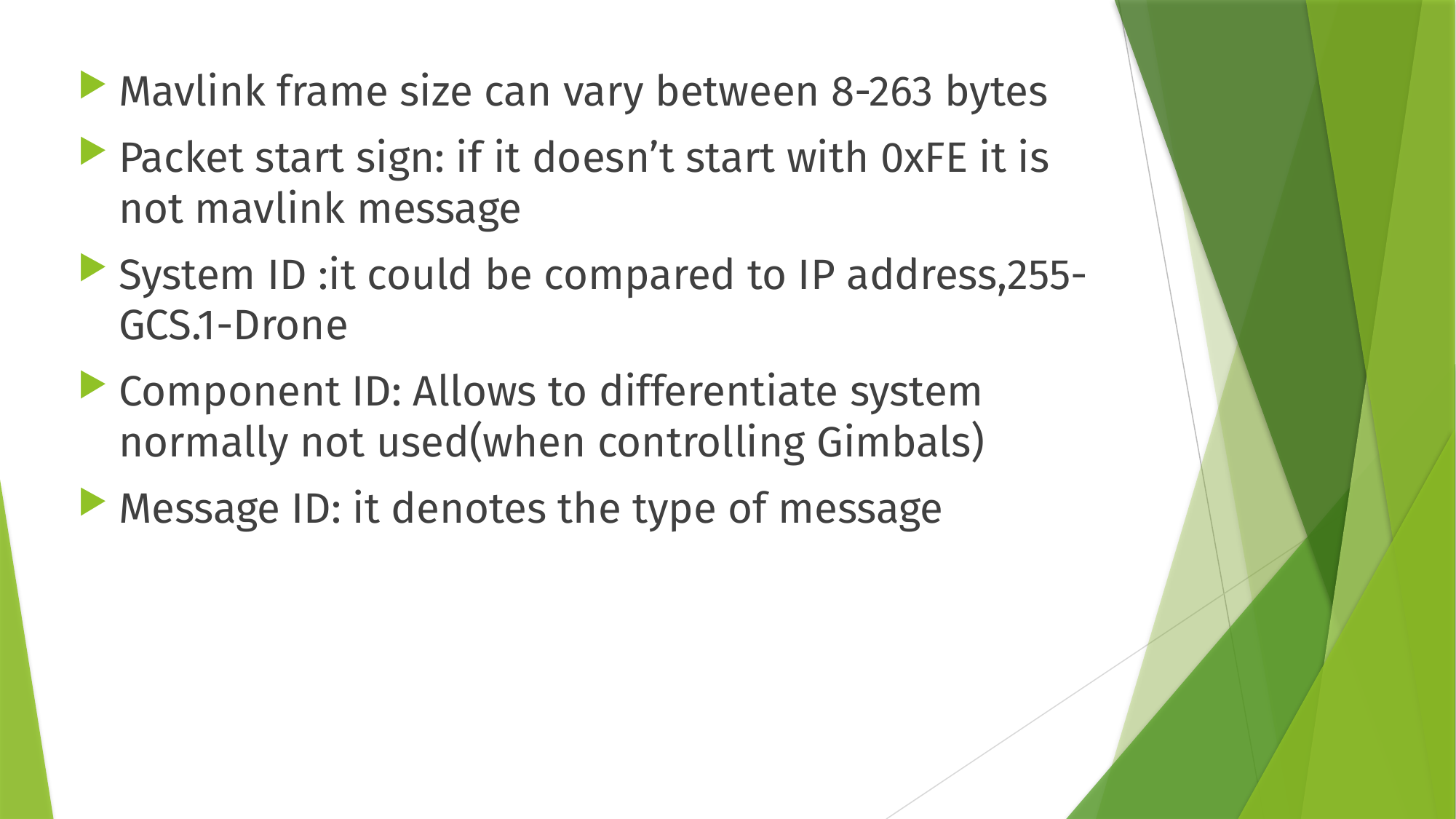

Mavlink frame size can vary between 8-263 bytes
Packet start sign: if it doesn’t start with 0xFE it is not mavlink message
System ID :it could be compared to IP address,255-GCS.1-Drone
Component ID: Allows to differentiate system normally not used(when controlling Gimbals)
Message ID: it denotes the type of message